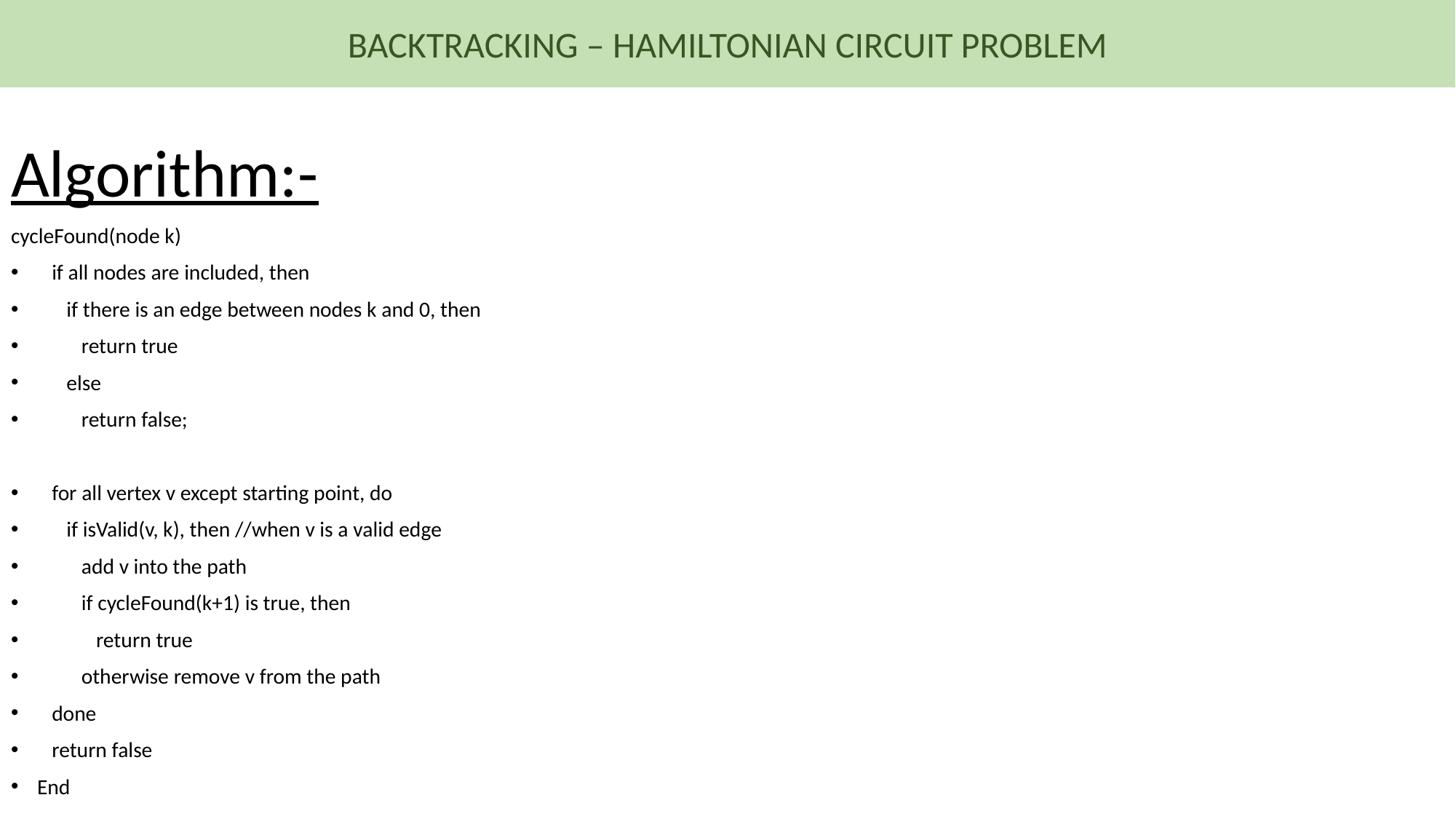

BACKTRACKING – HAMILTONIAN CIRCUIT PROBLEM
# Algorithm:-
cycleFound(node k)
   if all nodes are included, then
      if there is an edge between nodes k and 0, then
         return true
      else
         return false;

   for all vertex v except starting point, do
      if isValid(v, k), then //when v is a valid edge
         add v into the path
         if cycleFound(k+1) is true, then
            return true
         otherwise remove v from the path
   done
   return false
End